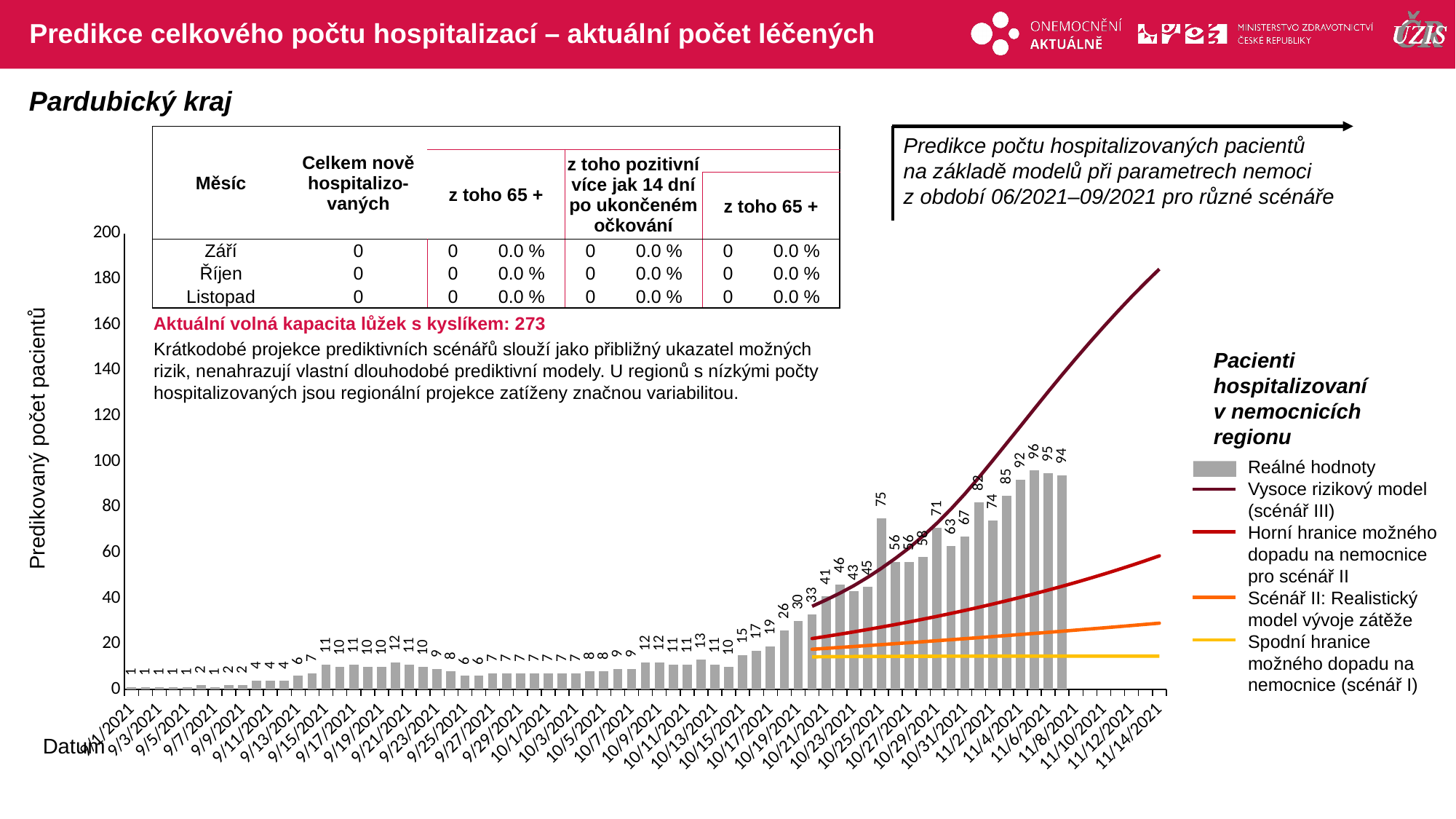

# Predikce celkového počtu hospitalizací – aktuální počet léčených
Pardubický kraj
| Měsíc | Celkem nově hospitalizo-vaných |  |  |  |  |  |  |
| --- | --- | --- | --- | --- | --- | --- | --- |
|  |  | z toho 65 + |  | z toho pozitivní více jak 14 dní po ukončeném očkování |  |  |  |
|  |  |  |  |  |  | z toho 65 + |  |
| Září | 0 | 0 | 0.0 % | 0 | 0.0 % | 0 | 0.0 % |
| Říjen | 0 | 0 | 0.0 % | 0 | 0.0 % | 0 | 0.0 % |
| Listopad | 0 | 0 | 0.0 % | 0 | 0.0 % | 0 | 0.0 % |
| Aktuální volná kapacita lůžek s kyslíkem: 273 |  |  |  |  |  |  |  |
Predikce počtu hospitalizovaných pacientů na základě modelů při parametrech nemoci z období 06/2021–09/2021 pro různé scénáře

### Chart

| Category |  |  |  |  |  |  |
|---|---|---|---|---|---|---|
| 44440 | 1.0 | None | None | None | None | None |
| 44441 | 1.0 | None | None | None | None | None |
| 44442 | 1.0 | None | None | None | None | None |
| 44443 | 1.0 | None | None | None | None | None |
| 44444 | 1.0 | None | None | None | None | None |
| 44445 | 2.0 | None | None | None | None | None |
| 44446 | 1.0 | None | None | None | None | None |
| 44447 | 2.0 | None | None | None | None | None |
| 44448 | 2.0 | None | None | None | None | None |
| 44449 | 4.0 | None | None | None | None | None |
| 44450 | 4.0 | None | None | None | None | None |
| 44451 | 4.0 | None | None | None | None | None |
| 44452 | 6.0 | None | None | None | None | None |
| 44453 | 7.0 | None | None | None | None | None |
| 44454 | 11.0 | None | None | None | None | None |
| 44455 | 10.0 | None | None | None | None | None |
| 44456 | 11.0 | None | None | None | None | None |
| 44457 | 10.0 | None | None | None | None | None |
| 44458 | 10.0 | None | None | None | None | None |
| 44459 | 12.0 | None | None | None | None | None |
| 44460 | 11.0 | None | None | None | None | None |
| 44461 | 10.0 | None | None | None | None | None |
| 44462 | 9.0 | None | None | None | None | None |
| 44463 | 8.0 | None | None | None | None | None |
| 44464 | 6.0 | None | None | None | None | None |
| 44465 | 6.0 | None | None | None | None | None |
| 44466 | 7.0 | None | None | None | None | None |
| 44467 | 7.0 | None | None | None | None | None |
| 44468 | 7.0 | None | None | None | None | None |
| 44469 | 7.0 | None | None | None | None | None |
| 44470 | 7.0 | None | None | None | None | None |
| 44471 | 7.0 | None | None | None | None | None |
| 44472 | 7.0 | None | None | None | None | None |
| 44473 | 8.0 | None | None | None | None | None |
| 44474 | 8.0 | None | None | None | None | None |
| 44475 | 9.0 | None | None | None | None | None |
| 44476 | 9.0 | None | None | None | None | None |
| 44477 | 12.0 | None | None | None | None | None |
| 44478 | 12.0 | None | None | None | None | None |
| 44479 | 11.0 | None | None | None | None | None |
| 44480 | 11.0 | None | None | None | None | None |
| 44481 | 13.0 | None | None | None | None | None |
| 44482 | 11.0 | None | None | None | None | None |
| 44483 | 10.0 | None | None | None | None | None |
| 44484 | 15.0 | None | None | None | None | None |
| 44485 | 17.0 | None | None | None | None | None |
| 44486 | 19.0 | None | None | None | None | None |
| 44487 | 26.0 | None | None | None | None | None |
| 44488 | 30.0 | None | None | None | None | None |
| 44489 | 33.0 | 14.35690744862881 | 17.66455166269814 | 22.360216350487185 | 36.48864653591231 | None |
| 44490 | 41.0 | 14.4068174931097 | 18.06617183502724 | 23.301376779938735 | 39.27786591427866 | None |
| 44491 | 46.0 | 14.449146215393295 | 18.4710250386658 | 24.275799218520746 | 42.267848038017036 | None |
| 44492 | 43.0 | 14.48510074112605 | 18.87958468902283 | 25.28441289171642 | 45.54571250547486 | None |
| 44493 | 45.0 | 14.51577315322398 | 19.292219908749157 | 26.328166715796694 | 49.18936211624903 | None |
| 44494 | 75.0 | 14.542011865446543 | 19.709224228861387 | 27.408024225523427 | 53.201667710382466 | None |
| 44495 | 56.0 | 14.564460890392274 | 20.130793402920023 | 28.524953239654856 | 57.51612700661886 | None |
| 44496 | 56.0 | 14.583661286383508 | 20.55707194762003 | 29.679925005230555 | 62.164804656118534 | None |
| 44497 | 58.0 | 14.600019980807769 | 20.98817911757822 | 30.873914749467087 | 67.35236619471857 | None |
| 44498 | 71.0 | 14.613957551855185 | 21.424169608537955 | 32.10824060212672 | 72.99409945337904 | None |
| 44499 | 63.0 | 14.625832331202714 | 21.86509873580287 | 33.38426522285587 | 79.14504453667107 | None |
| 44500 | 67.0 | 14.635949616637367 | 22.311022441254867 | 34.703397305521555 | 85.8139249322036 | None |
| 44501 | 82.0 | 14.644569521190588 | 22.761997300451608 | 36.067093133368154 | 92.93785008690574 | None |
| 44502 | 74.0 | 14.651913660583169 | 23.218080529804425 | 37.47685818671159 | 100.3858200132268 | None |
| 44503 | 85.0 | 14.658170850913368 | 23.679329993837513 | 38.93424880494555 | 107.90129719313008 | None |
| 44504 | 92.0 | 14.663501963074435 | 24.145804212529363 | 40.440873904694655 | 115.43436842630567 | None |
| 44505 | 96.0 | 14.668044058707467 | 24.61756236873735 | 41.99839675601139 | 123.06100951541677 | None |
| 44506 | 95.0 | 14.671913914024017 | 25.09466431570642 | 43.60853681857756 | 130.60683757643474 | None |
| 44507 | 94.0 | 14.675211022095036 | 25.577170584662852 | 45.27307163993755 | 137.98562206695155 | None |
| 44508 | None | 14.678020150794366 | 26.06514239249399 | 46.9938388178588 | 145.21608628824893 | None |
| 44509 | None | 14.680413522160856 | 26.55864164951502 | 48.77273802898601 | 152.27084258690846 | None |
| 44510 | None | 14.682452669210011 | 27.057730967323703 | 50.61173312602861 | 159.11543023551752 | None |
| 44511 | None | 14.684190017933362 | 27.56247366674406 | 52.51285430579672 | 165.7680296972202 | None |
| 44512 | None | 14.685670235158392 | 28.072933785860073 | 54.47820035047907 | 172.20935249800115 | None |
| 44513 | None | 14.686931376922178 | 28.589176088140363 | 56.50994094463713 | 178.3894928450057 | None |
| 44514 | None | 14.688005866883158 | 29.11126607065491 | 58.61031907047346 | 184.34035951184316 | None |
Krátkodobé projekce prediktivních scénářů slouží jako přibližný ukazatel možných rizik, nenahrazují vlastní dlouhodobé prediktivní modely. U regionů s nízkými počty hospitalizovaných jsou regionální projekce zatíženy značnou variabilitou.
Pacienti hospitalizovaní v nemocnicích regionu
Predikovaný počet pacientů
Reálné hodnoty
Vysoce rizikový model (scénář III)
Horní hranice možného dopadu na nemocnice pro scénář II
Scénář II: Realistický model vývoje zátěže
Spodní hranice možného dopadu na nemocnice (scénář I)

Datum